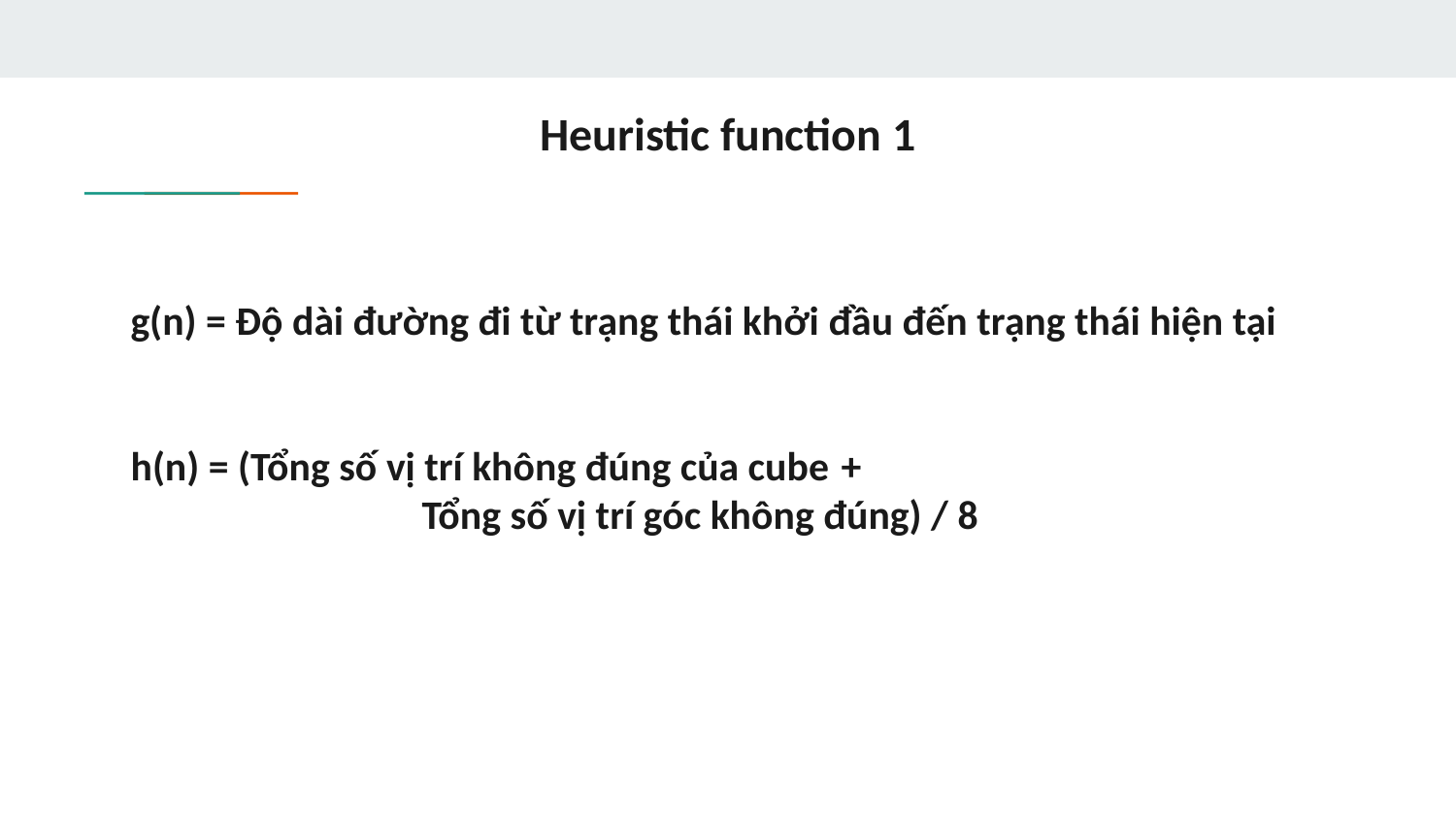

# Heuristic function 1

g(n) = Độ dài đường đi từ trạng thái khởi đầu đến trạng thái hiện tại

h(n) = (Tổng số vị trí không đúng của cube +
		Tổng số vị trí góc không đúng) / 8